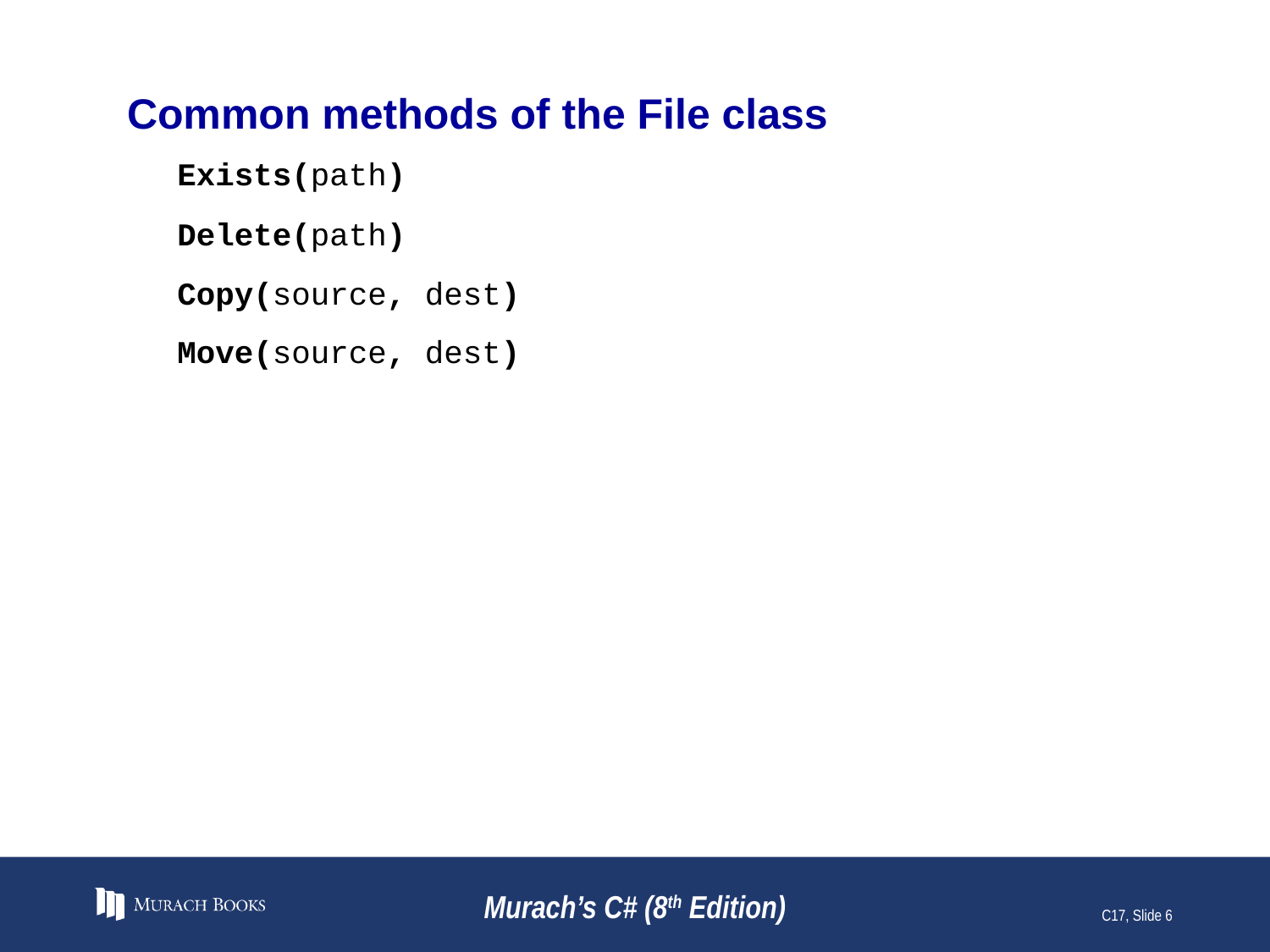

# Common methods of the File class
Exists(path)
Delete(path)
Copy(source, dest)
Move(source, dest)

Murach’s C# (8th Edition)

C17, Slide 6